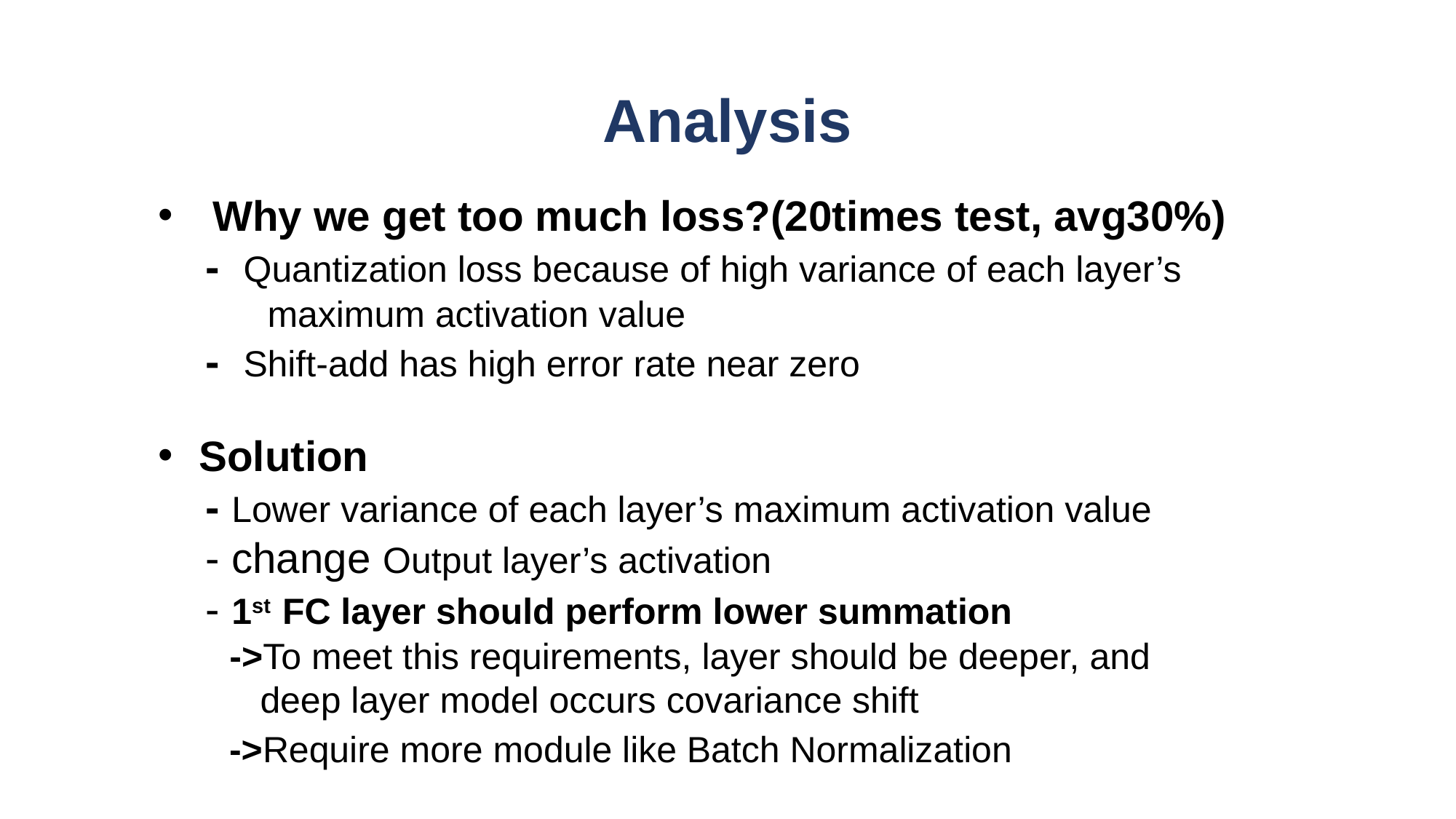

# Analysis
Why we get too much loss?(20times test, avg30%)
    -  Quantization loss because of high variance of each layer’s           	maximum activation value
    -  Shift-add has high error rate near zero

Solution
    - Lower variance of each layer’s maximum activation value
    - change Output layer’s activation
    - 1st FC layer should perform lower summation
       ->To meet this requirements, layer should be deeper, and
          deep layer model occurs covariance shift
      ->Require more module like Batch Normalization